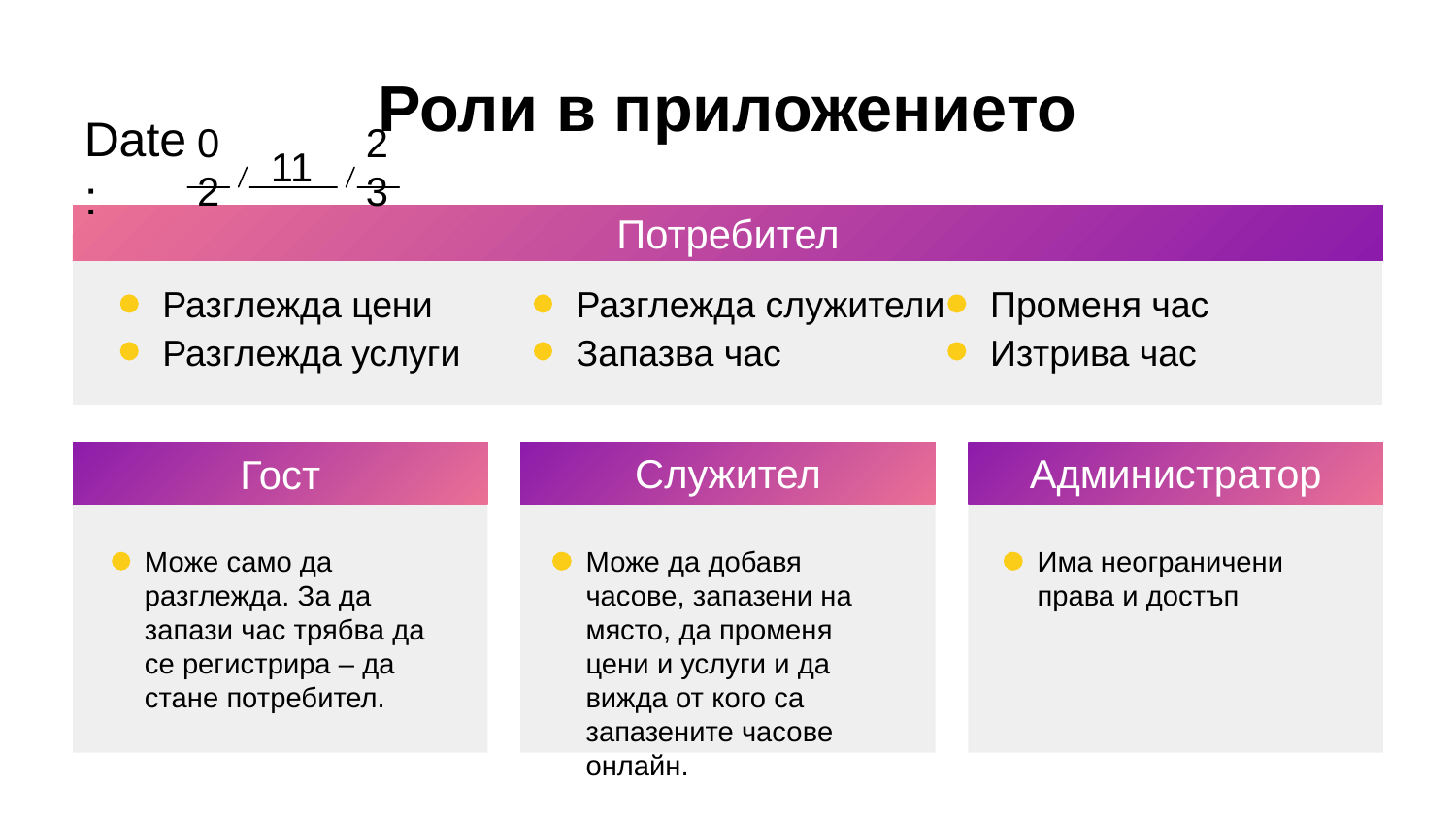

# Роли в приложението

02
11
23

Date:

Потребител
Разглежда служители

Променя час

Разглежда цени

Запазва час

Изтрива час

Разглежда услуги

Гост

Служител

Администратор
Може само да разглежда. За да запази час трябва да се регистрира – да стане потребител.

Може да добавя часове, запазени на място, да променя цени и услуги и да вижда от кого са запазените часове онлайн.

Има неограничени права и достъп